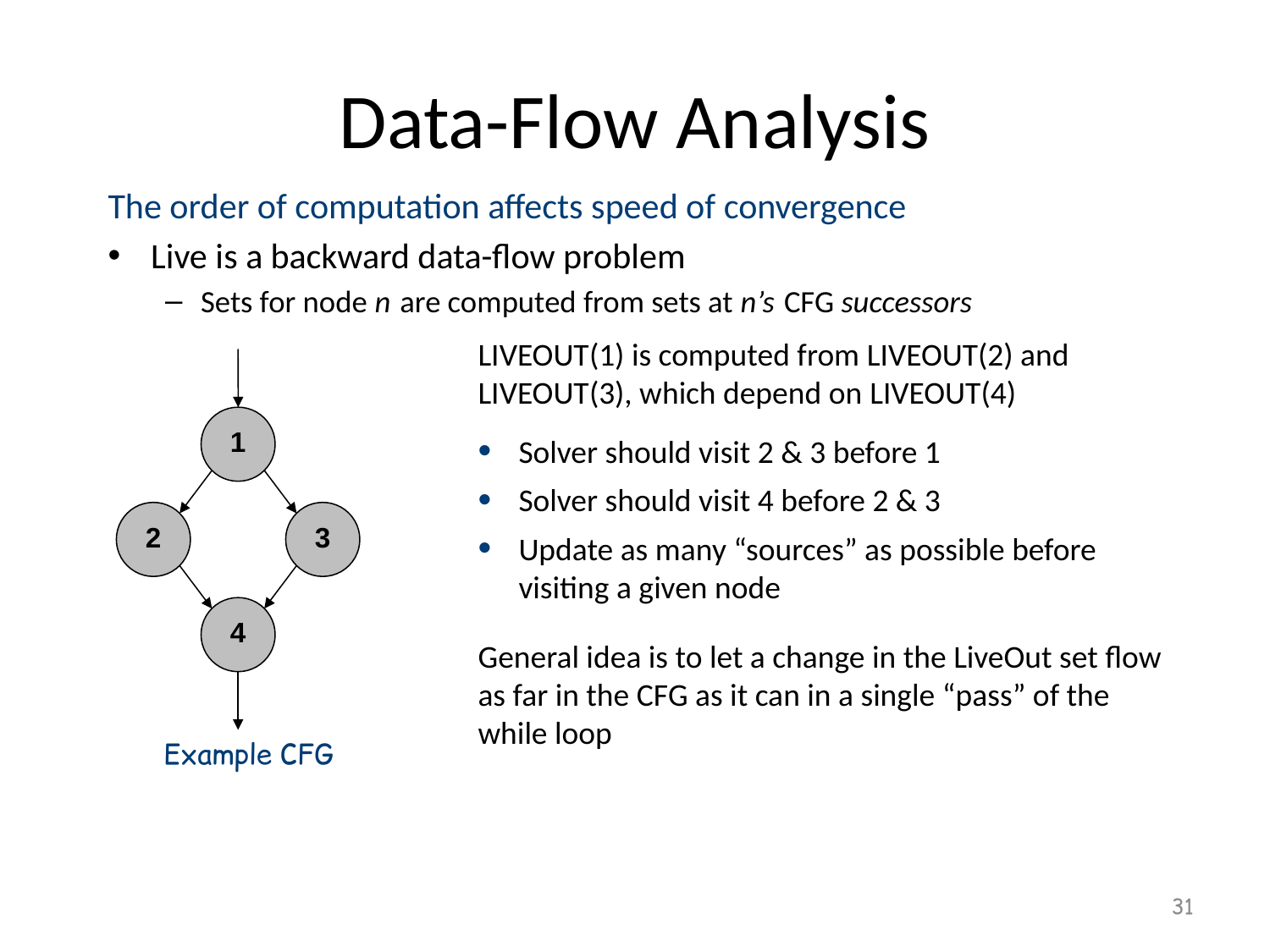

# Data-Flow Analysis
The order of computation affects speed of convergence
Live is a backward data-flow problem
Sets for node n  are computed from sets at n’s  CFG successors
LiveOut(1) is computed from LiveOut(2) and LiveOut(3), which depend on LiveOut(4)
Solver should visit 2 & 3 before 1
Solver should visit 4 before 2 & 3
Update as many “sources” as possible before visiting a given node
General idea is to let a change in the LiveOut set flow as far in the CFG as it can in a single “pass” of the while loop
1
2
3
4
Example CFG
31